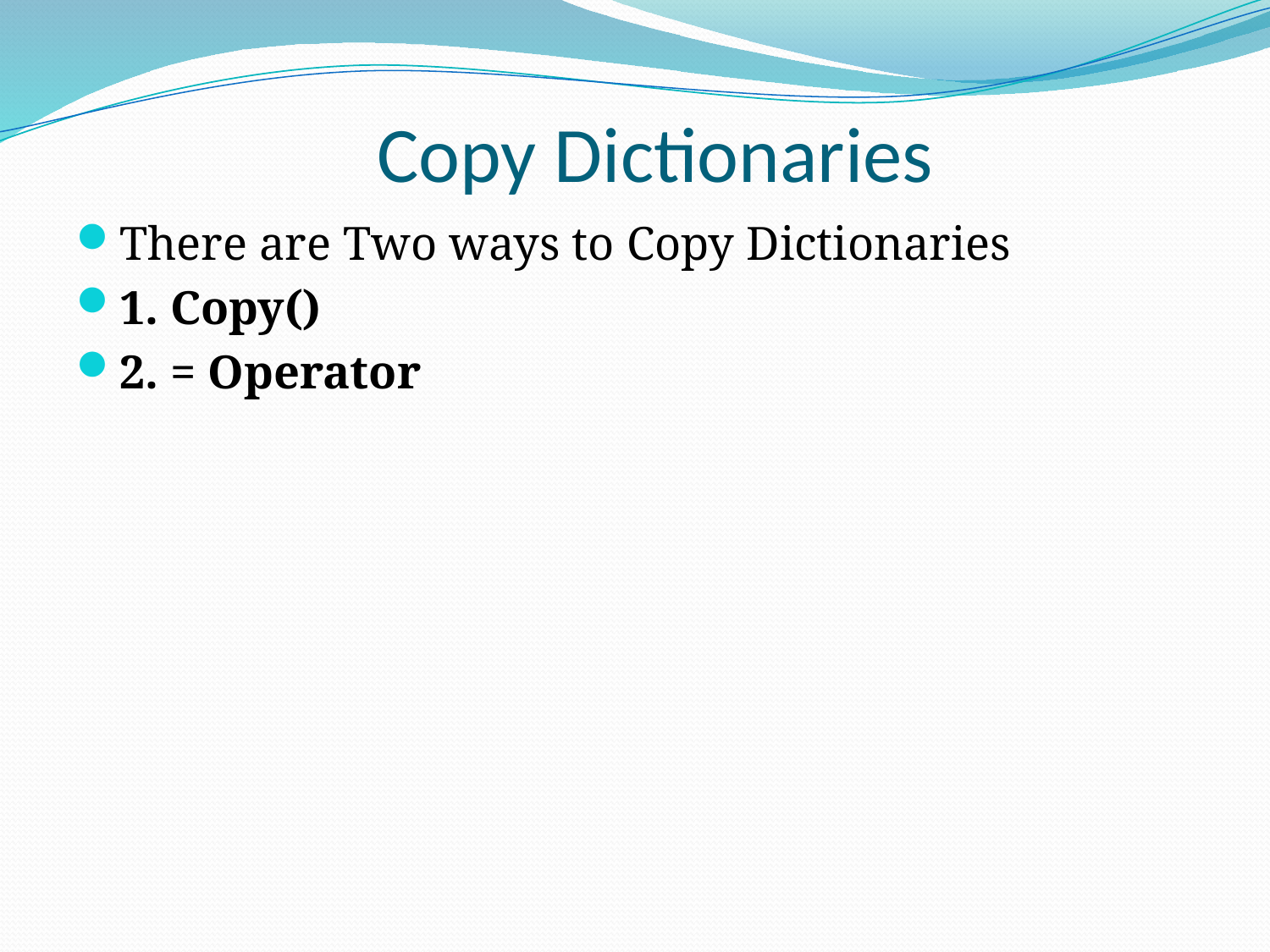

# Copy Dictionaries
There are Two ways to Copy Dictionaries
1. Copy()
2. = Operator